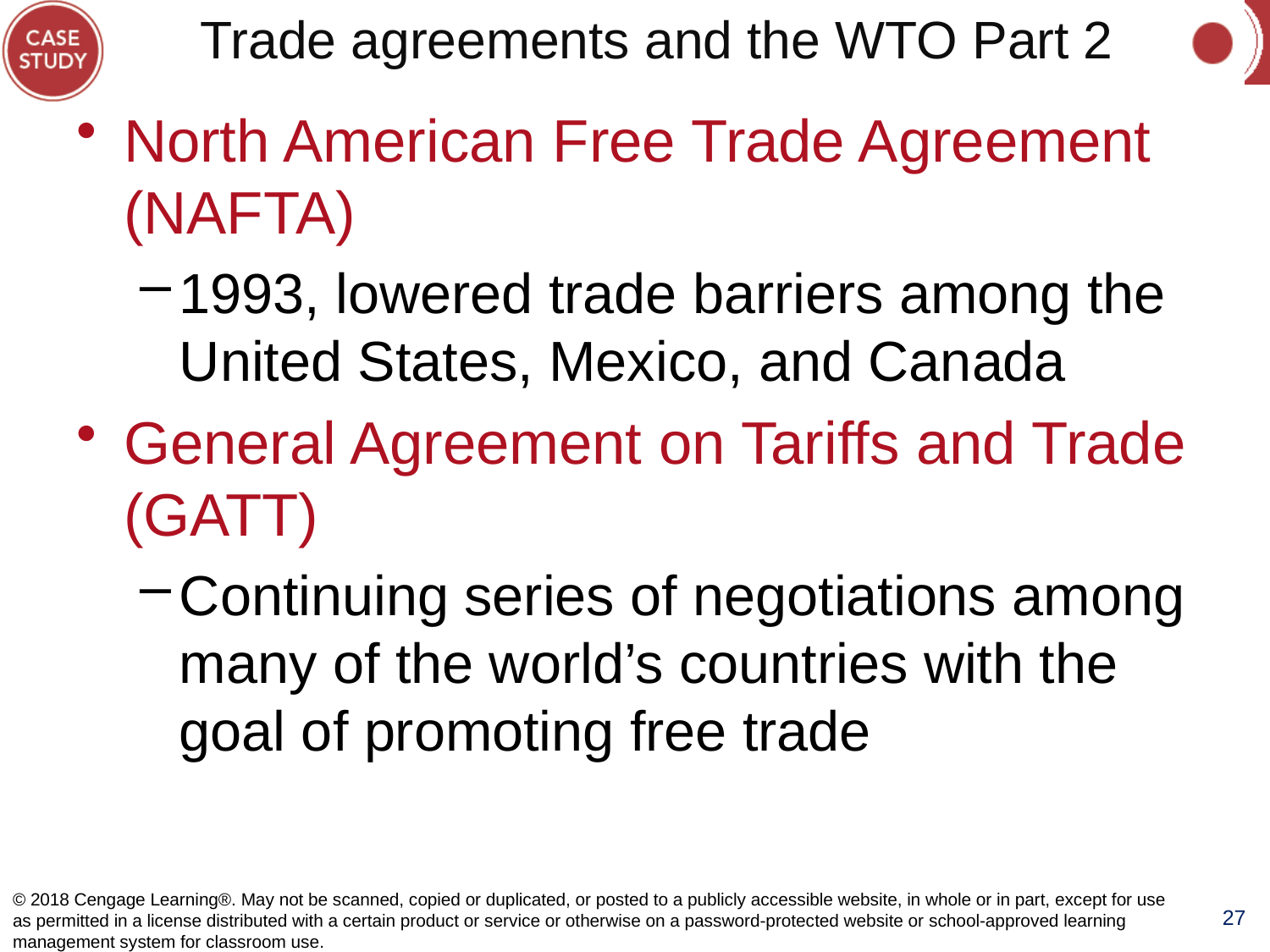

# Trade agreements and the WTO Part 2
North American Free Trade Agreement (NAFTA)
1993, lowered trade barriers among the United States, Mexico, and Canada
General Agreement on Tariffs and Trade (GATT)
Continuing series of negotiations among many of the world’s countries with the goal of promoting free trade
© 2018 Cengage Learning®. May not be scanned, copied or duplicated, or posted to a publicly accessible website, in whole or in part, except for use as permitted in a license distributed with a certain product or service or otherwise on a password-protected website or school-approved learning management system for classroom use.
27